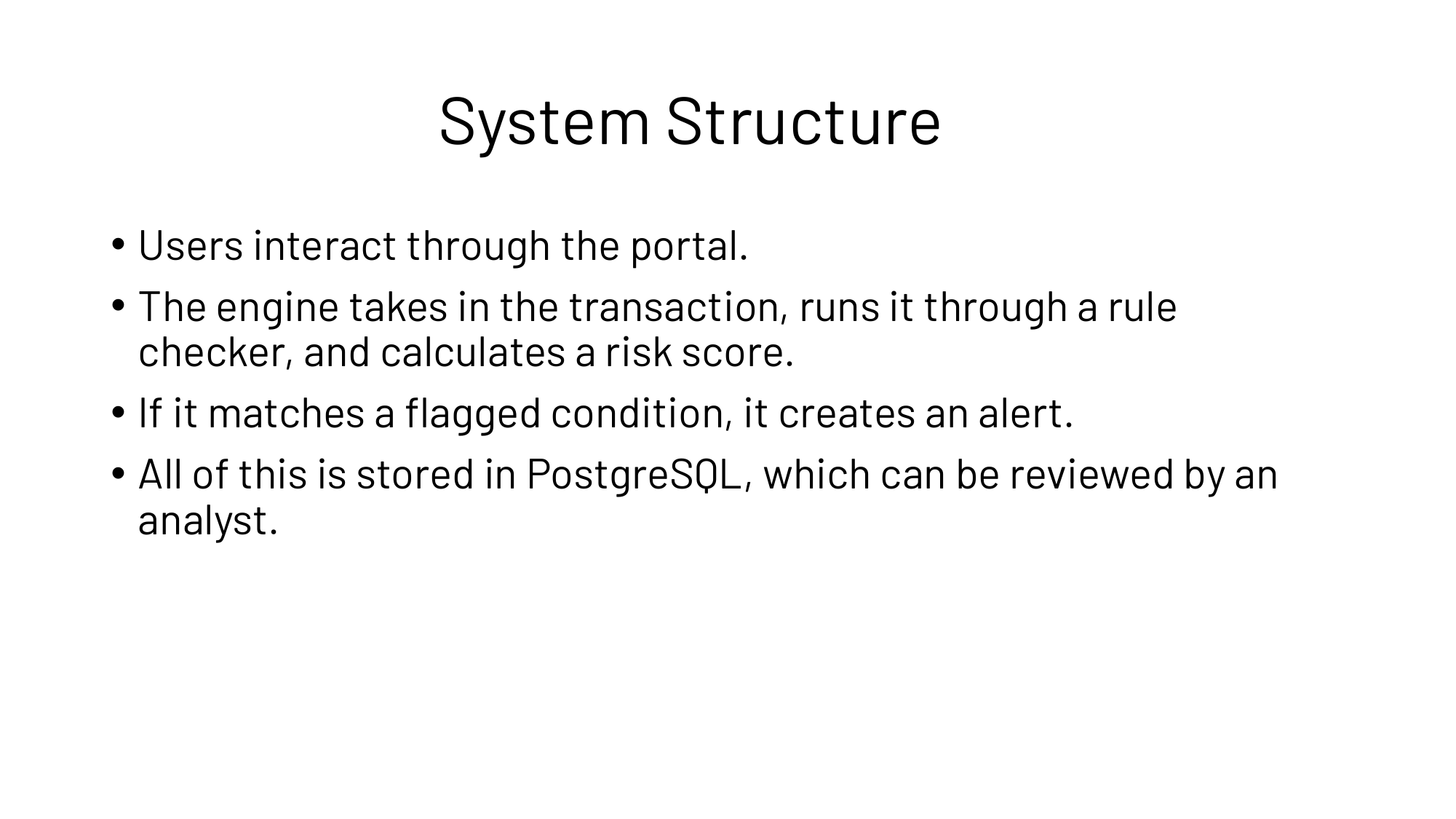

# System Structure
Users interact through the portal.
The engine takes in the transaction, runs it through a rule checker, and calculates a risk score.
If it matches a flagged condition, it creates an alert.
All of this is stored in PostgreSQL, which can be reviewed by an analyst.